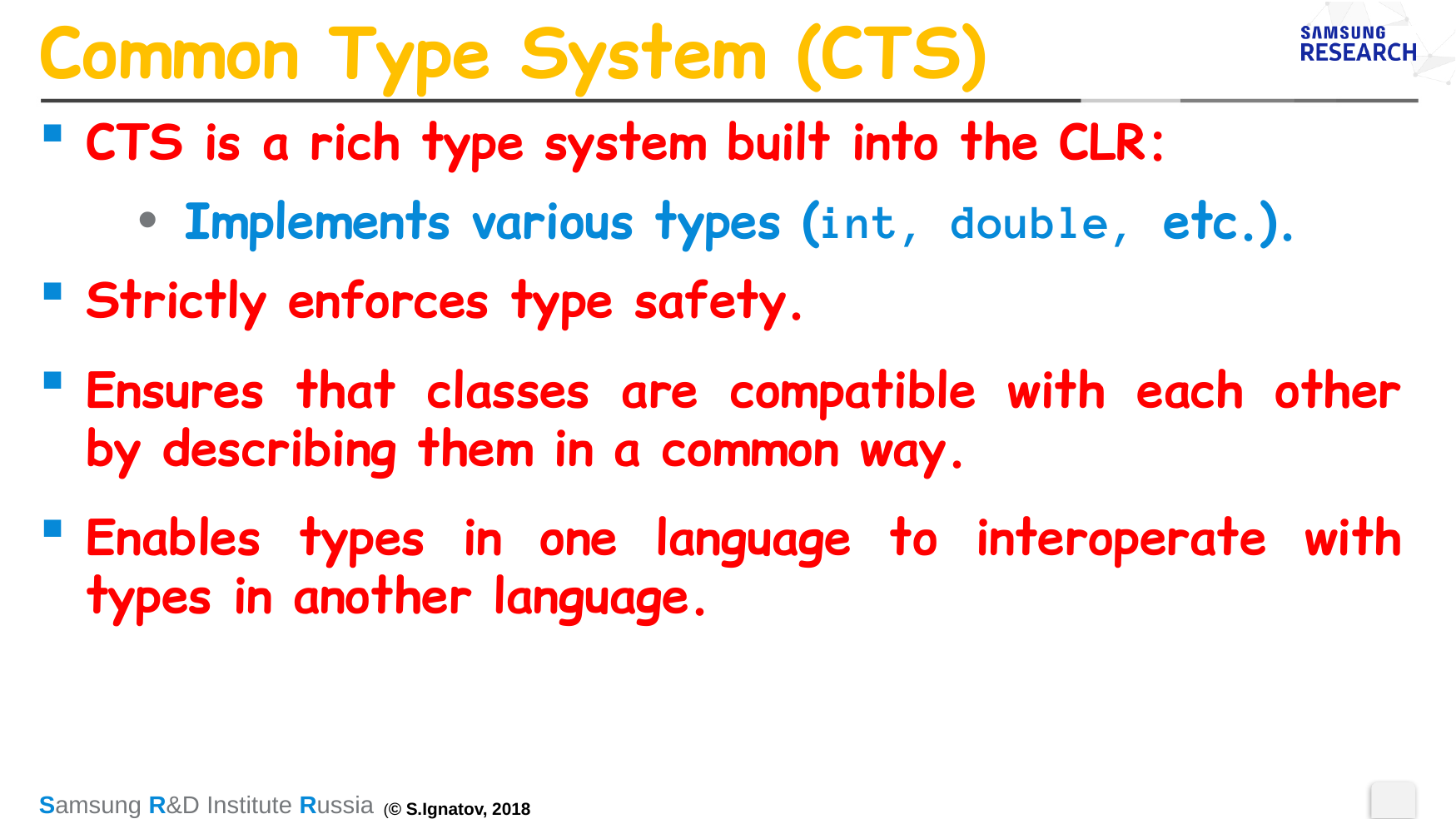

# Common Type System (CTS)
CTS is a rich type system built into the CLR:
Implements various types (int, double, etc.).
Strictly enforces type safety.
Ensures that classes are compatible with each other by describing them in a common way.
Enables types in one language to interoperate with types in another language.
(© S.Ignatov, 2018